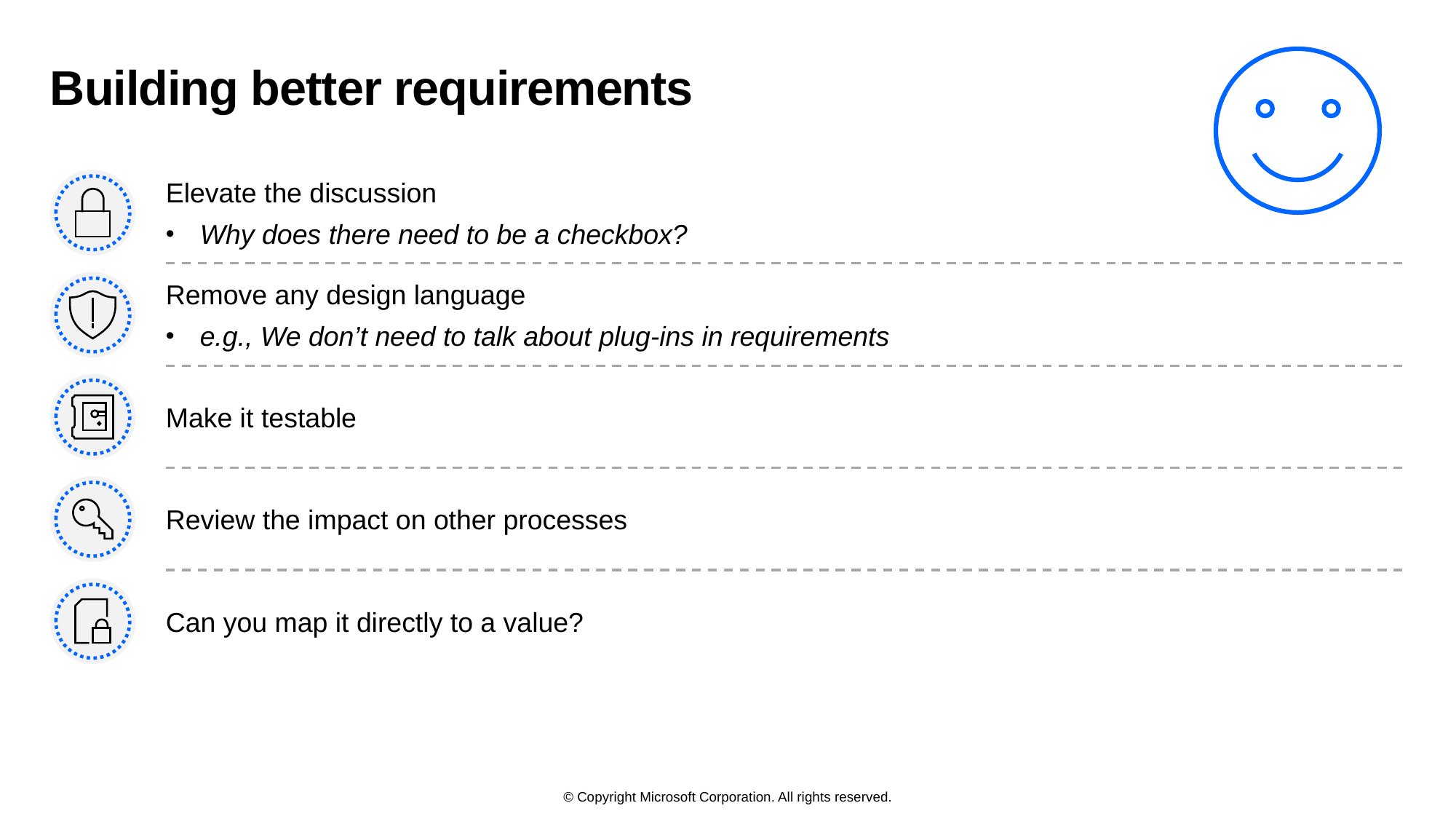

# Building better requirements

Elevate the discussion
Why does there need to be a checkbox?

Remove any design language
e.g., We don’t need to talk about plug-ins in requirements

Make it testable

Review the impact on other processes

Can you map it directly to a value?